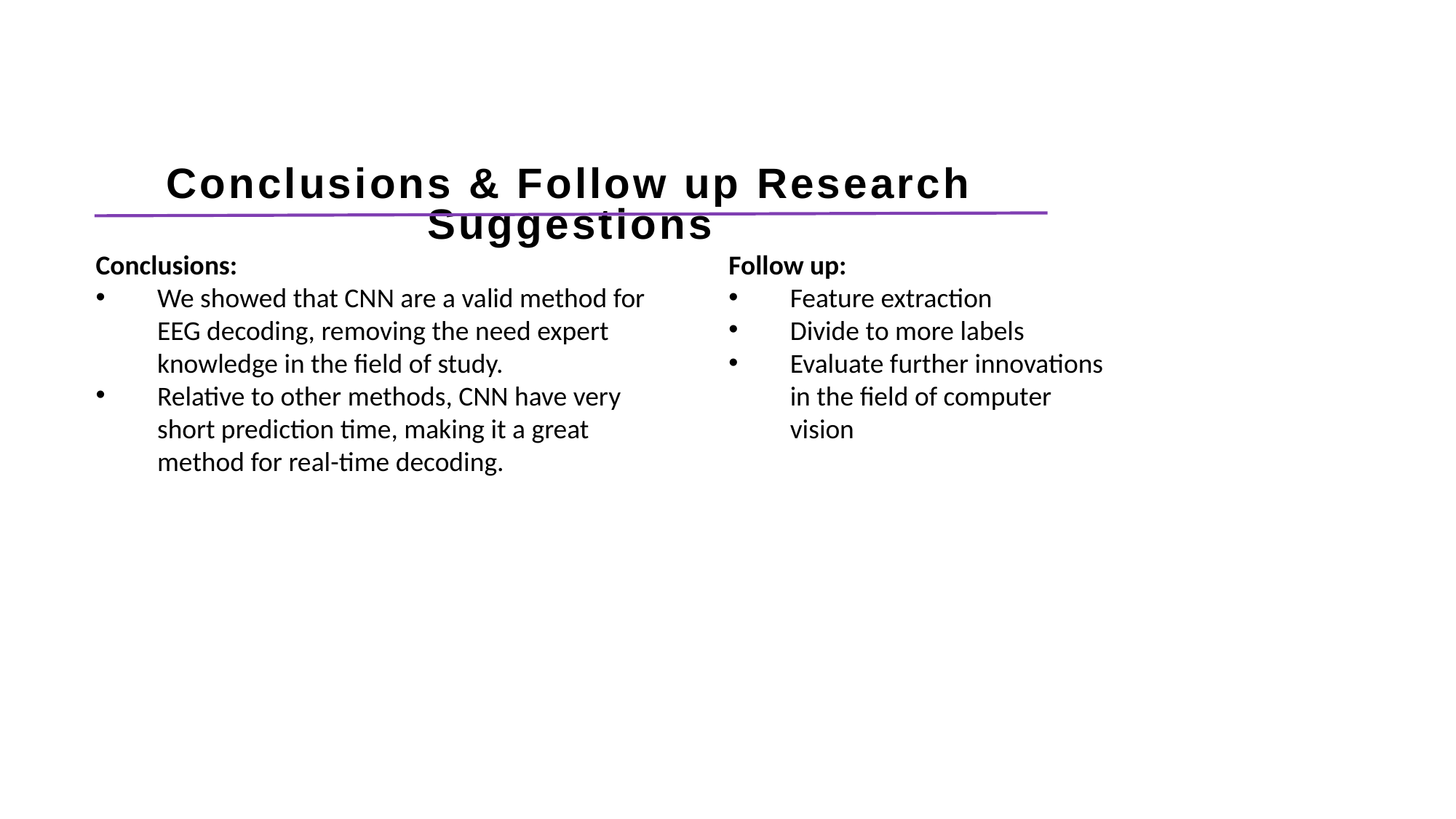

Conclusions & Follow up Research Suggestions
Conclusions:
We showed that CNN are a valid method for EEG decoding, removing the need expert knowledge in the field of study.
Relative to other methods, CNN have very short prediction time, making it a great method for real-time decoding.

Follow up:
Feature extraction
Divide to more labels
Evaluate further innovations in the field of computer vision